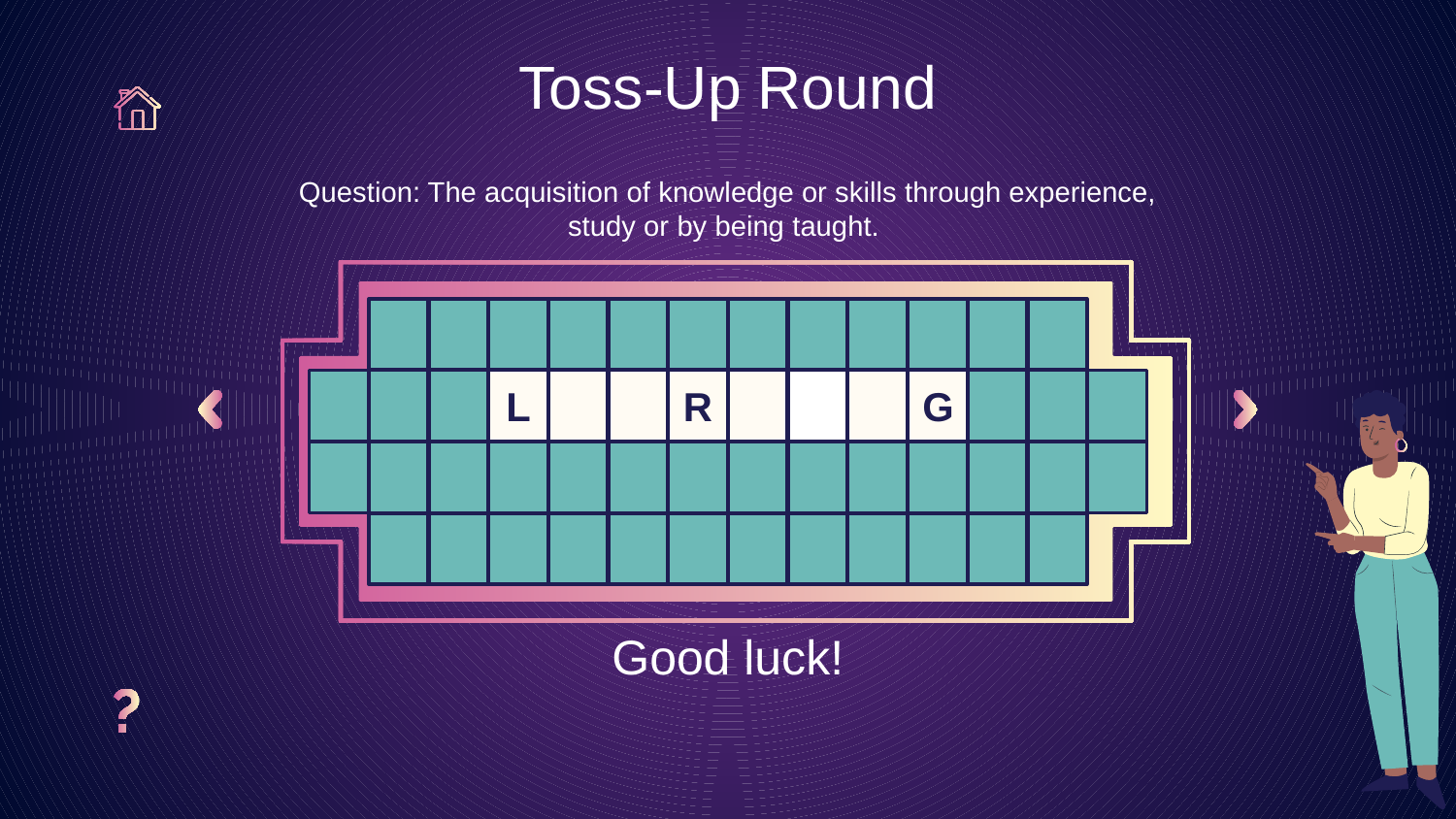

# Toss-Up Round

Question: The acquisition of knowledge or skills through experience, study or by being taught.

L

R

G

A
P
L
A
C
E
L
I
K
E

N
O
O
T
H
E
R

Good luck!